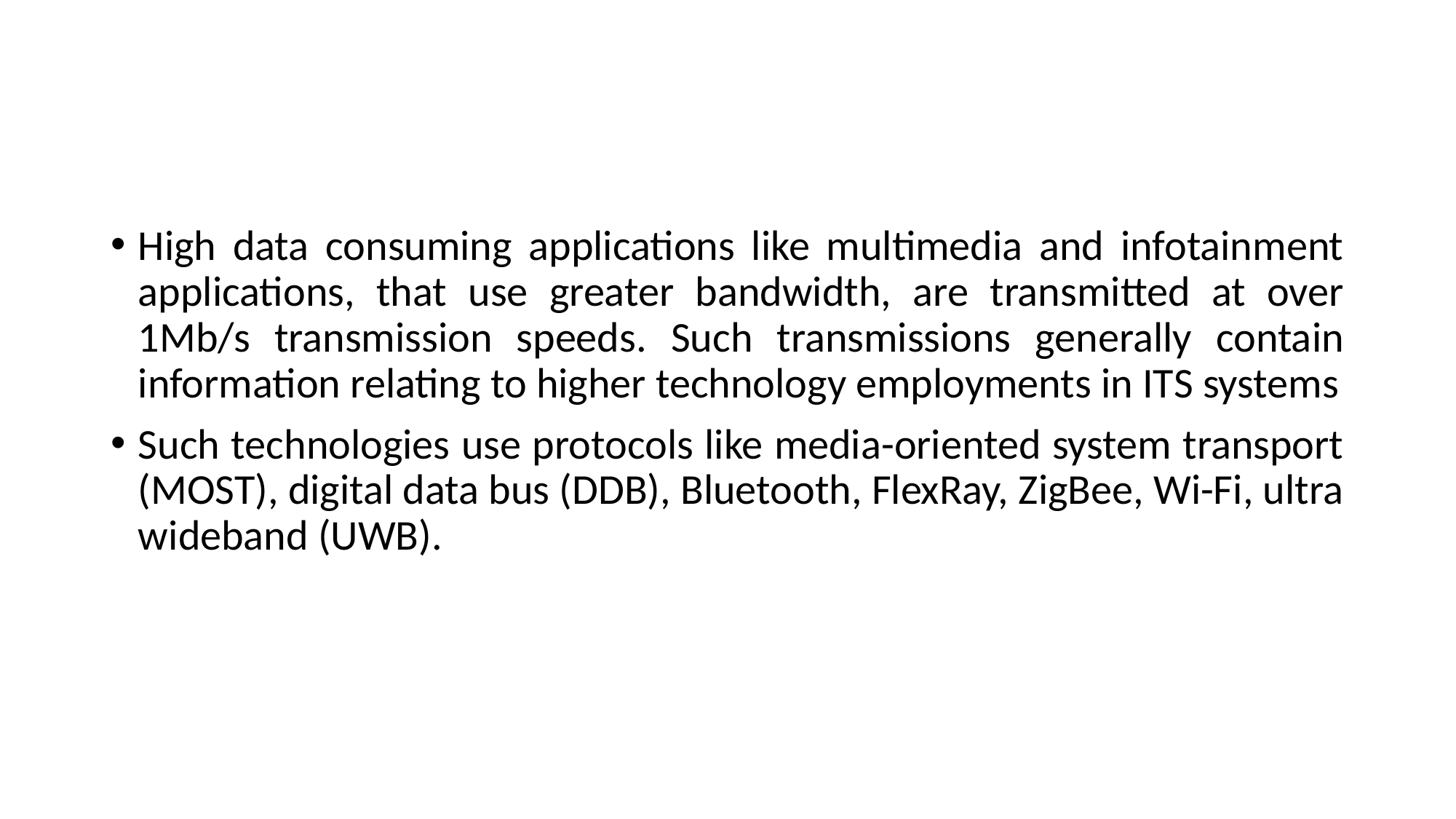

#
High data consuming applications like multimedia and infotainment applications, that use greater bandwidth, are transmitted at over 1Mb/s transmission speeds. Such transmissions generally contain information relating to higher technology employments in ITS systems
Such technologies use protocols like media-oriented system transport (MOST), digital data bus (DDB), Bluetooth, FlexRay, ZigBee, Wi-Fi, ultra wideband (UWB).